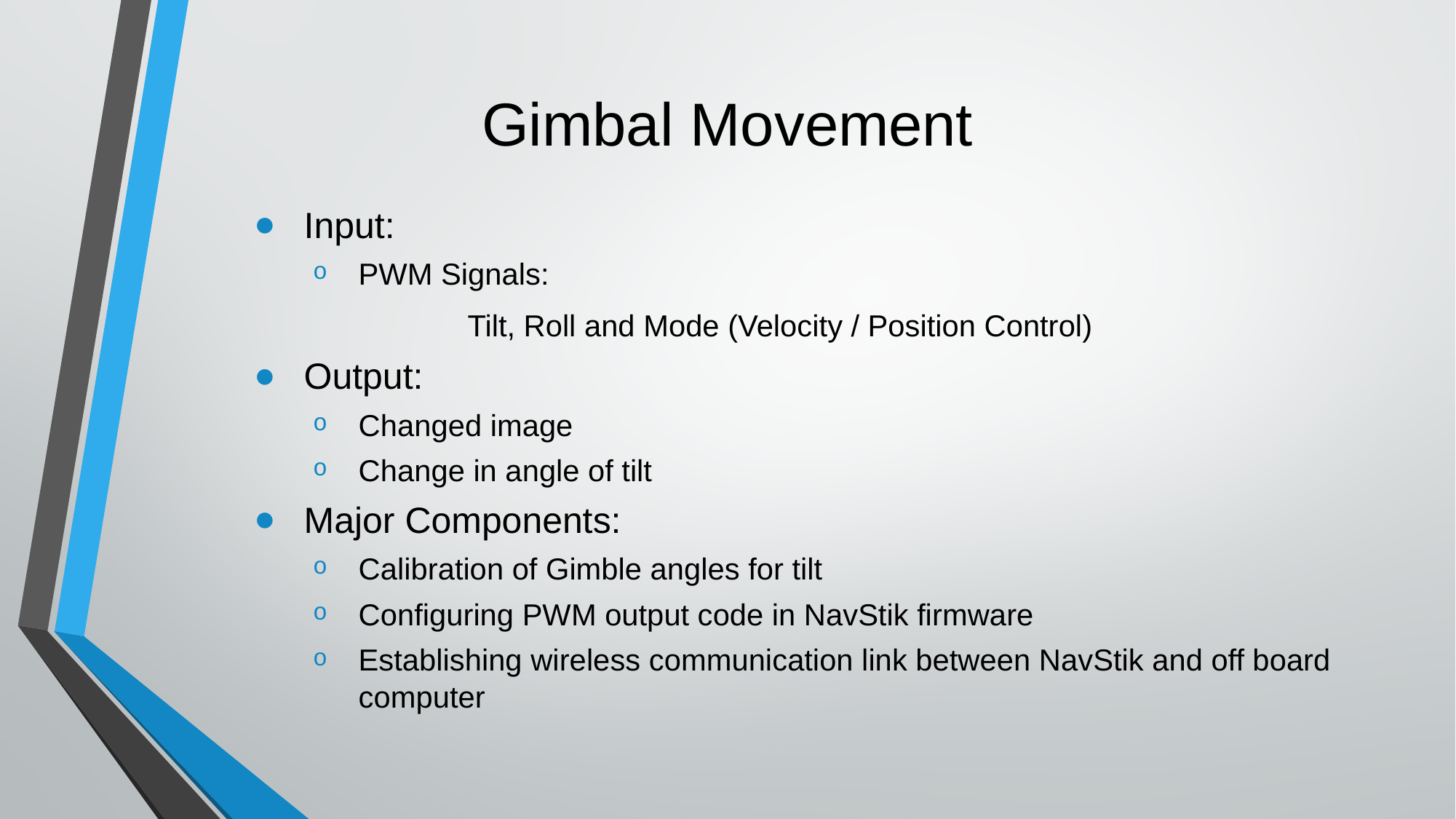

# Gimbal Movement
Input:
PWM Signals:
		Tilt, Roll and Mode (Velocity / Position Control)
Output:
Changed image
Change in angle of tilt
Major Components:
Calibration of Gimble angles for tilt
Configuring PWM output code in NavStik firmware
Establishing wireless communication link between NavStik and off board computer